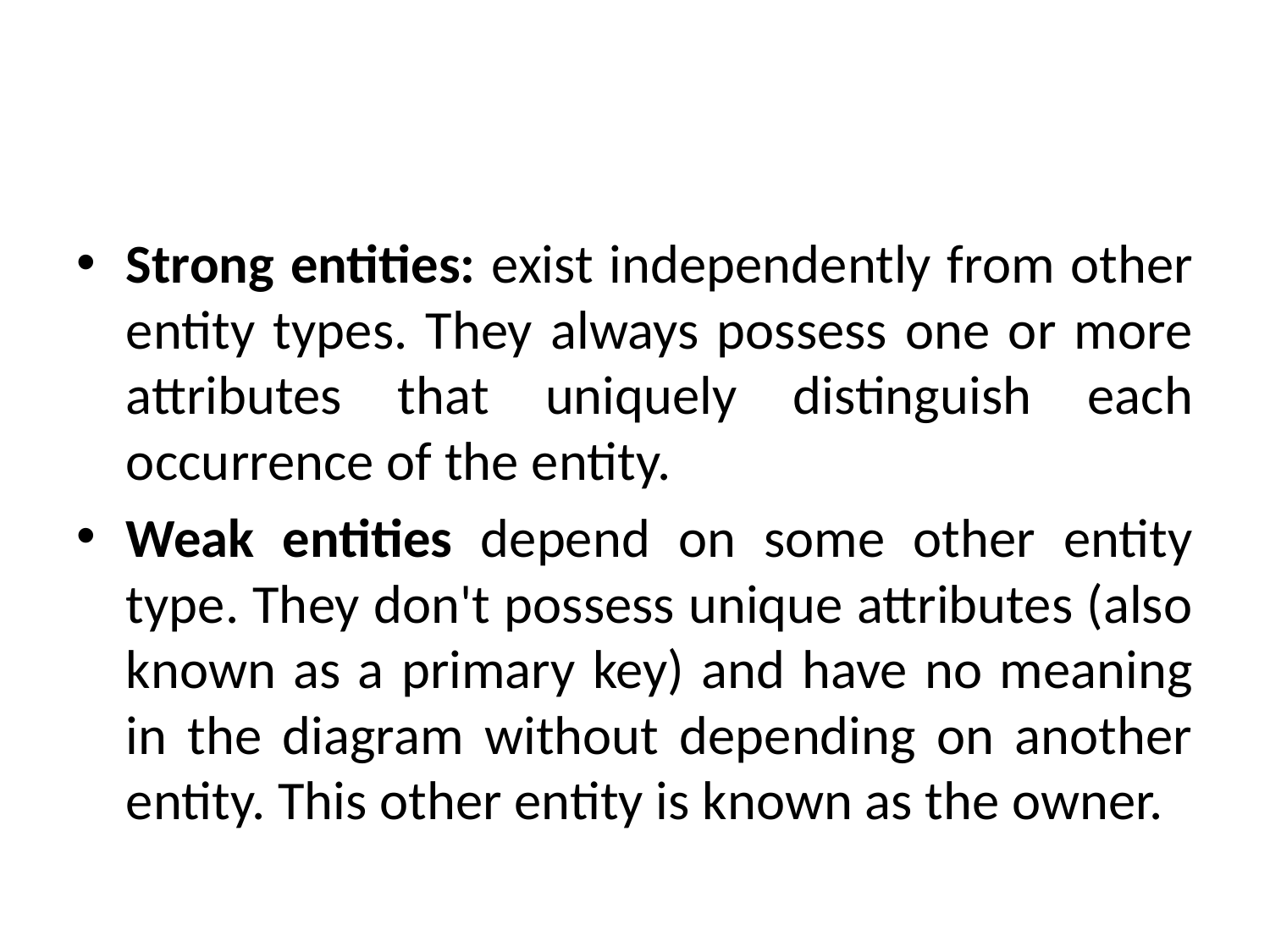

#
Strong entities: exist independently from other entity types. They always possess one or more attributes that uniquely distinguish each occurrence of the entity.
Weak entities depend on some other entity type. They don't possess unique attributes (also known as a primary key) and have no meaning in the diagram without depending on another entity. This other entity is known as the owner.